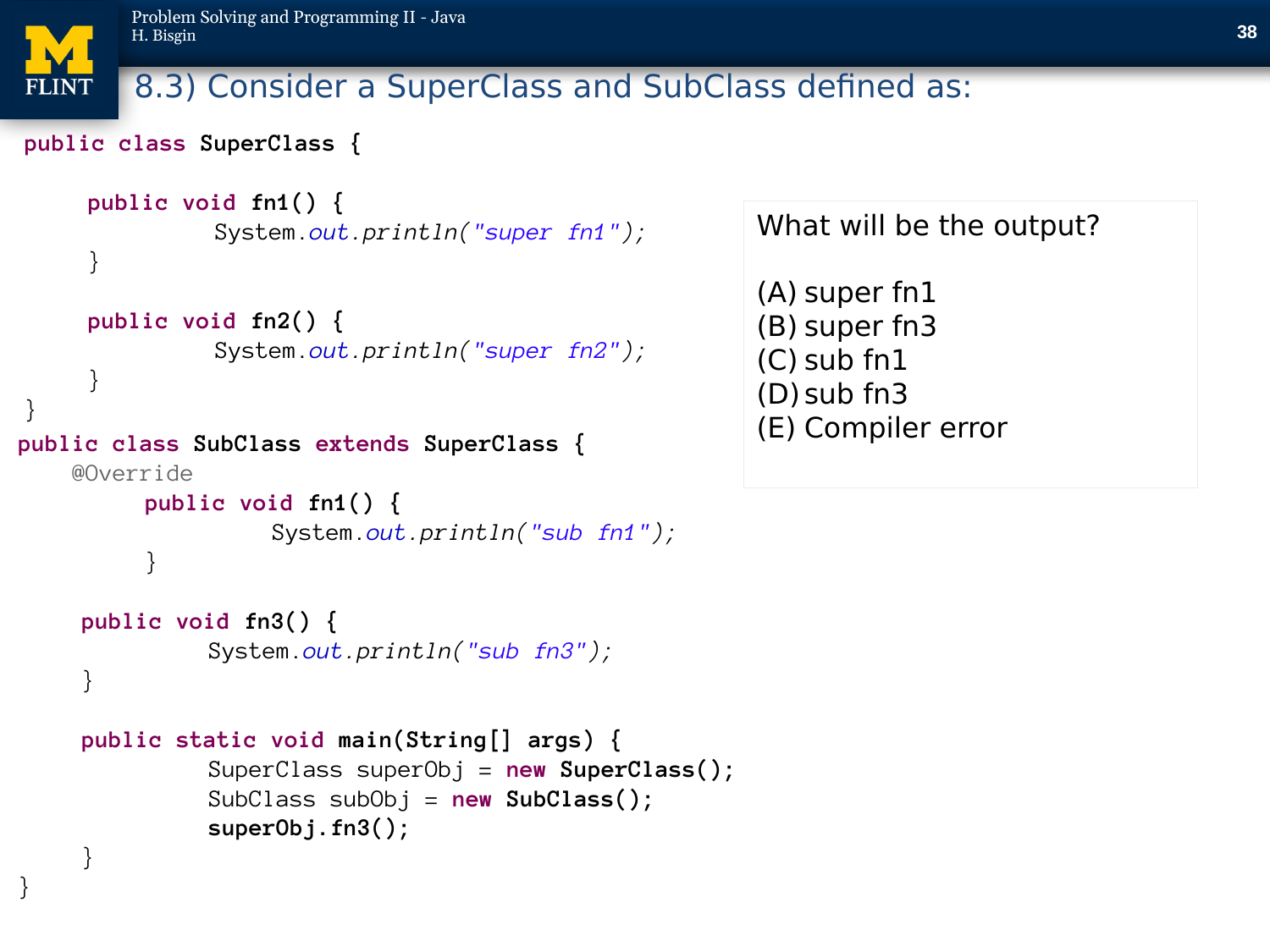

38
8.3) Consider a SuperClass and SubClass defined as:
public class SuperClass {

public void fn1() {
	System.out.println("super fn1");
}

public void fn2() {
	System.out.println("super fn2");
}
}
What will be the output?

super fn1
super fn3
sub fn1
sub fn3
Compiler error

public class SubClass extends SuperClass {
    @Override
	public void fn1() {
		System.out.println("sub fn1");
	}

public void fn3() {
	System.out.println("sub fn3");
}

public static void main(String[] args) {
	SuperClass superObj = new SuperClass();
	SubClass subObj = new SubClass();
	superObj.fn3();
}
}